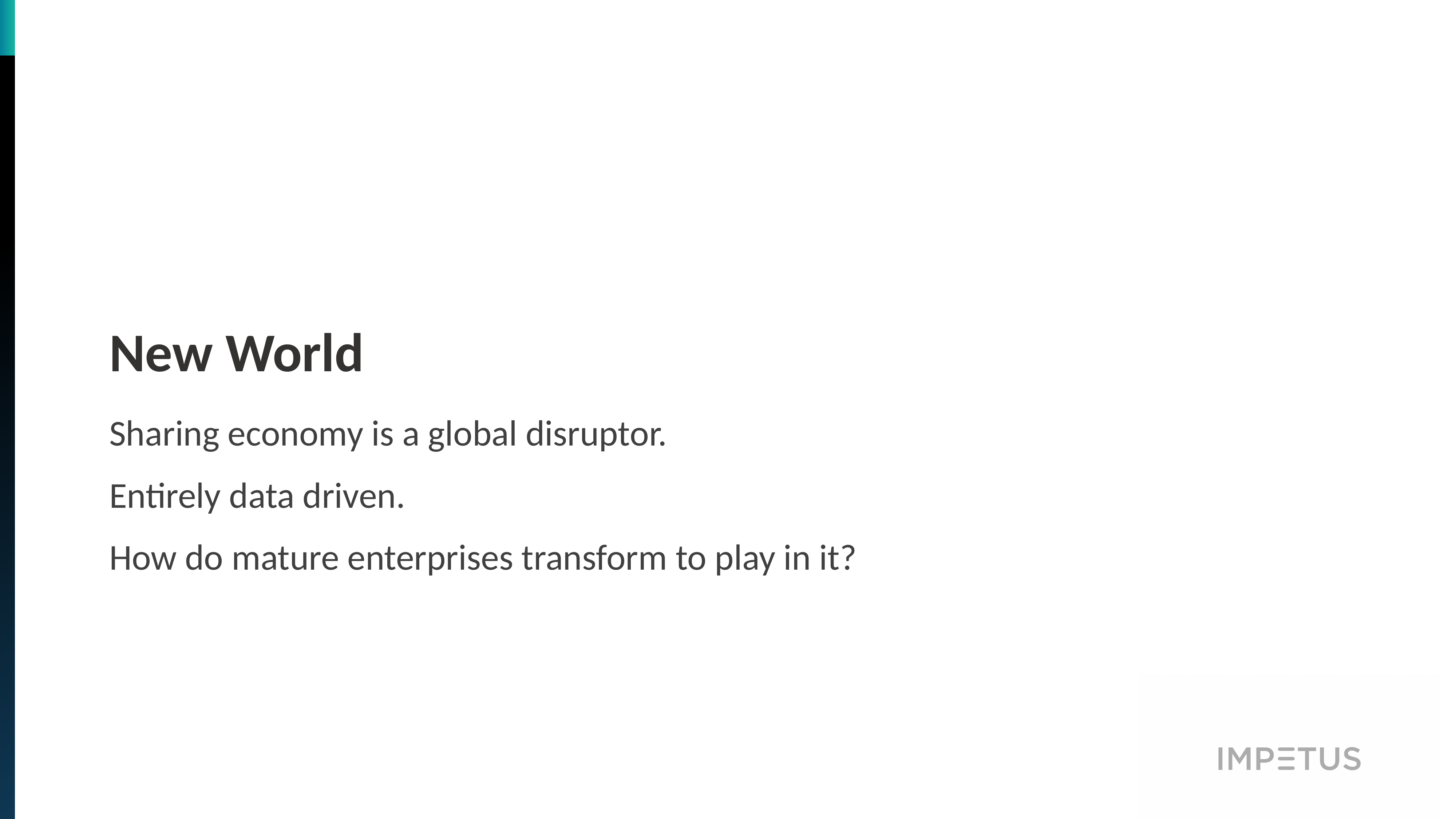

# New World
Sharing economy is a global disruptor.
Entirely data driven.
How do mature enterprises transform to play in it?